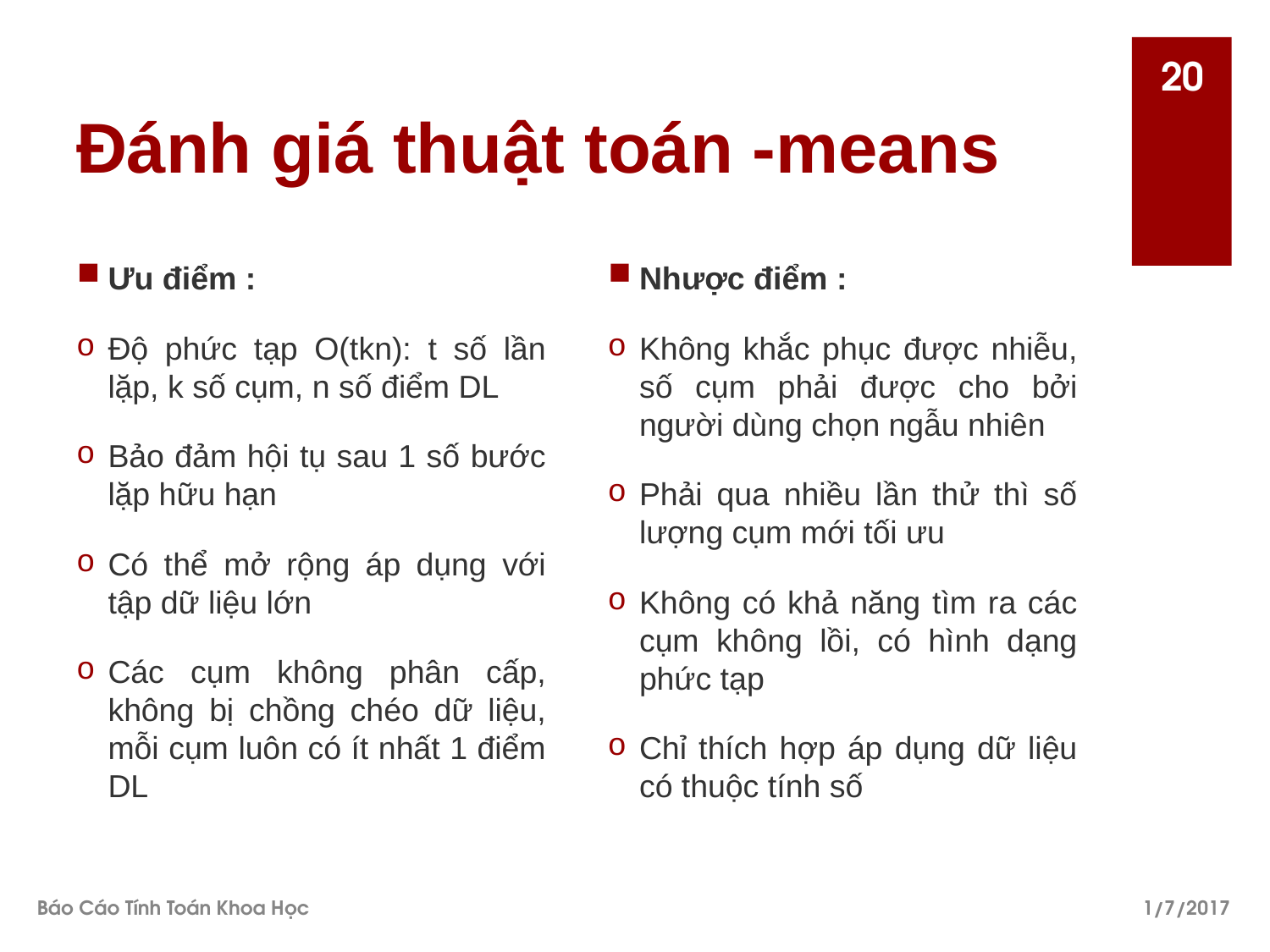

20
# Đánh giá thuật toán -means
Ưu điểm :
Độ phức tạp O(tkn): t số lần lặp, k số cụm, n số điểm DL
Bảo đảm hội tụ sau 1 số bước lặp hữu hạn
Có thể mở rộng áp dụng với tập dữ liệu lớn
Các cụm không phân cấp, không bị chồng chéo dữ liệu, mỗi cụm luôn có ít nhất 1 điểm DL

Nhược điểm :
Không khắc phục được nhiễu, số cụm phải được cho bởi người dùng chọn ngẫu nhiên
Phải qua nhiều lần thử thì số lượng cụm mới tối ưu
Không có khả năng tìm ra các cụm không lồi, có hình dạng phức tạp
Chỉ thích hợp áp dụng dữ liệu có thuộc tính số

Báo Cáo Tính Toán Khoa Học
1/7/2017